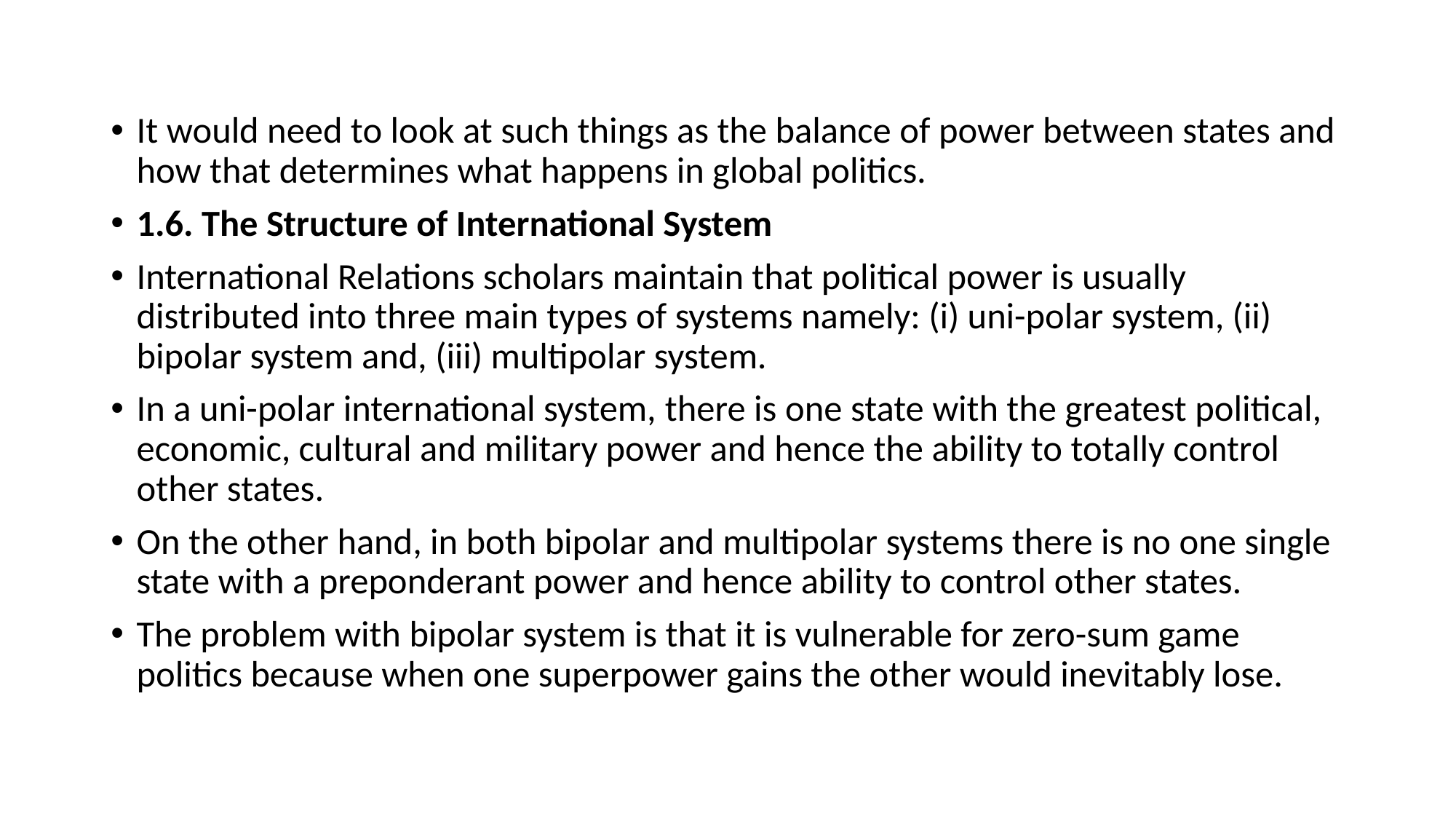

#
It would need to look at such things as the balance of power between states and how that determines what happens in global politics.
1.6. The Structure of International System
International Relations scholars maintain that political power is usually distributed into three main types of systems namely: (i) uni-polar system, (ii) bipolar system and, (iii) multipolar system.
In a uni-polar international system, there is one state with the greatest political, economic, cultural and military power and hence the ability to totally control other states.
On the other hand, in both bipolar and multipolar systems there is no one single state with a preponderant power and hence ability to control other states.
The problem with bipolar system is that it is vulnerable for zero-sum game politics because when one superpower gains the other would inevitably lose.